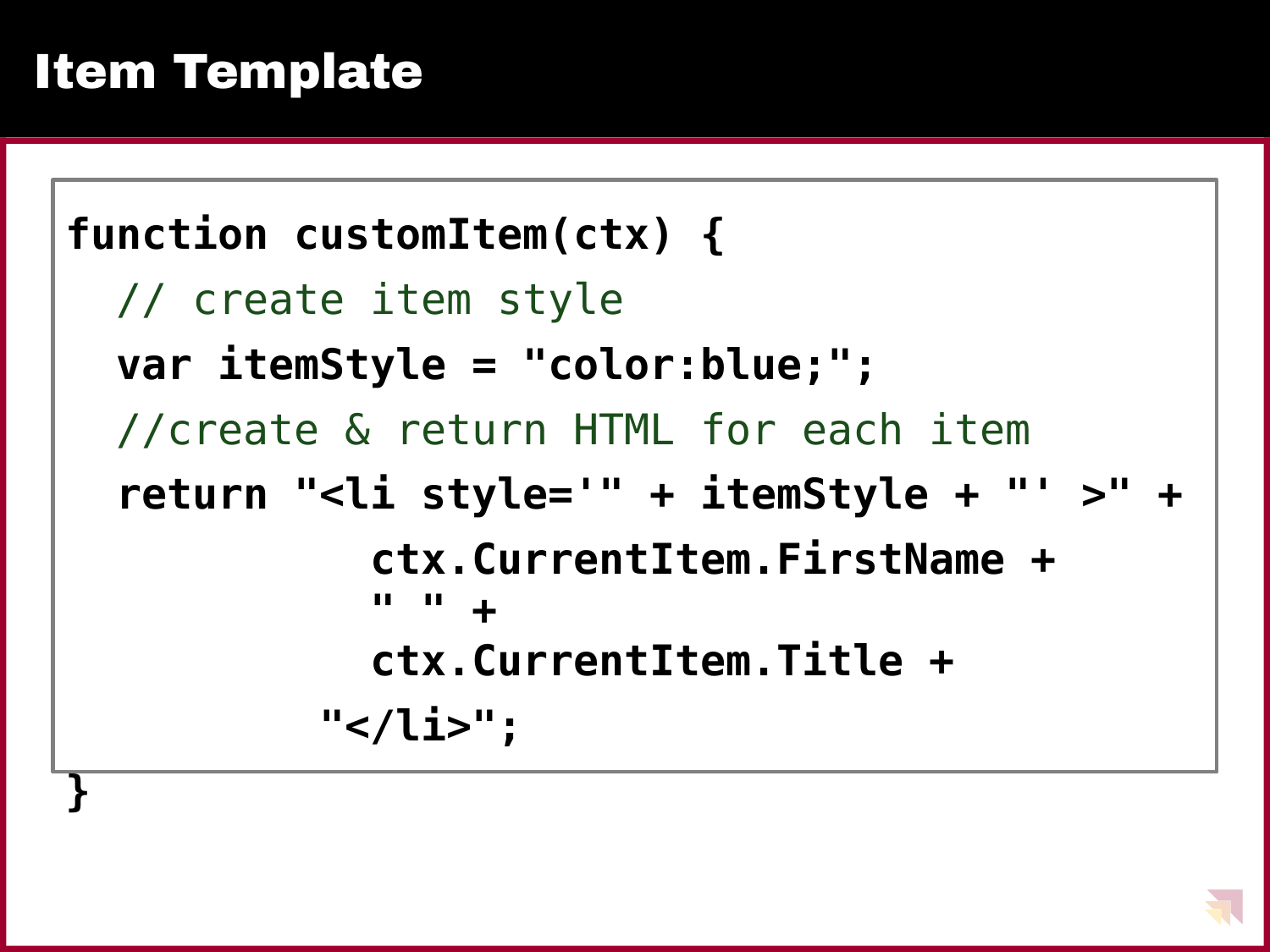

# Item Template

function customItem(ctx) {
  // create item style
  var itemStyle = "color:blue;";
  //create & return HTML for each item
  return "<li style='" + itemStyle + "' >" +
            ctx.CurrentItem.FirstName +
            " " +
            ctx.CurrentItem.Title +
          "</li>";
}